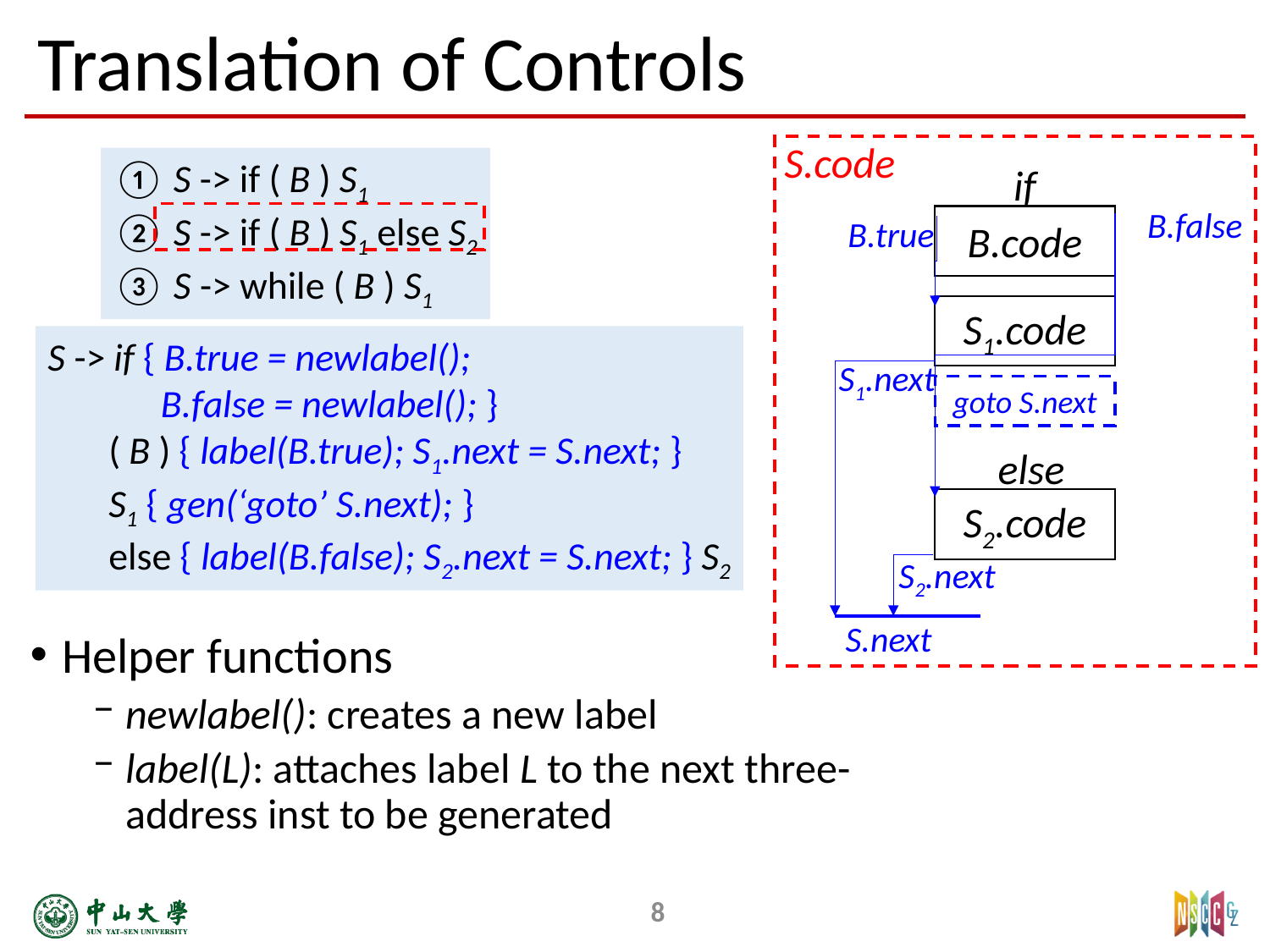

# Translation of Controls
S.code

① S -> if ( B ) S1
② S -> if ( B ) S1 else S2
③ S -> while ( B ) S1
if
B.false

B.true
B.code
S1.code
S -> if { B.true = newlabel();
             B.false = newlabel(); }
       ( B ) { label(B.true); S1.next = S.next; }
       S1 { gen(‘goto’ S.next); }
       else { label(B.false); S2.next = S.next; } S2
S1.next
goto S.next
else
S2.code
S2.next
S.next
Helper functions
newlabel(): creates a new label
label(L): attaches label L to the next three-address inst to be generated
8